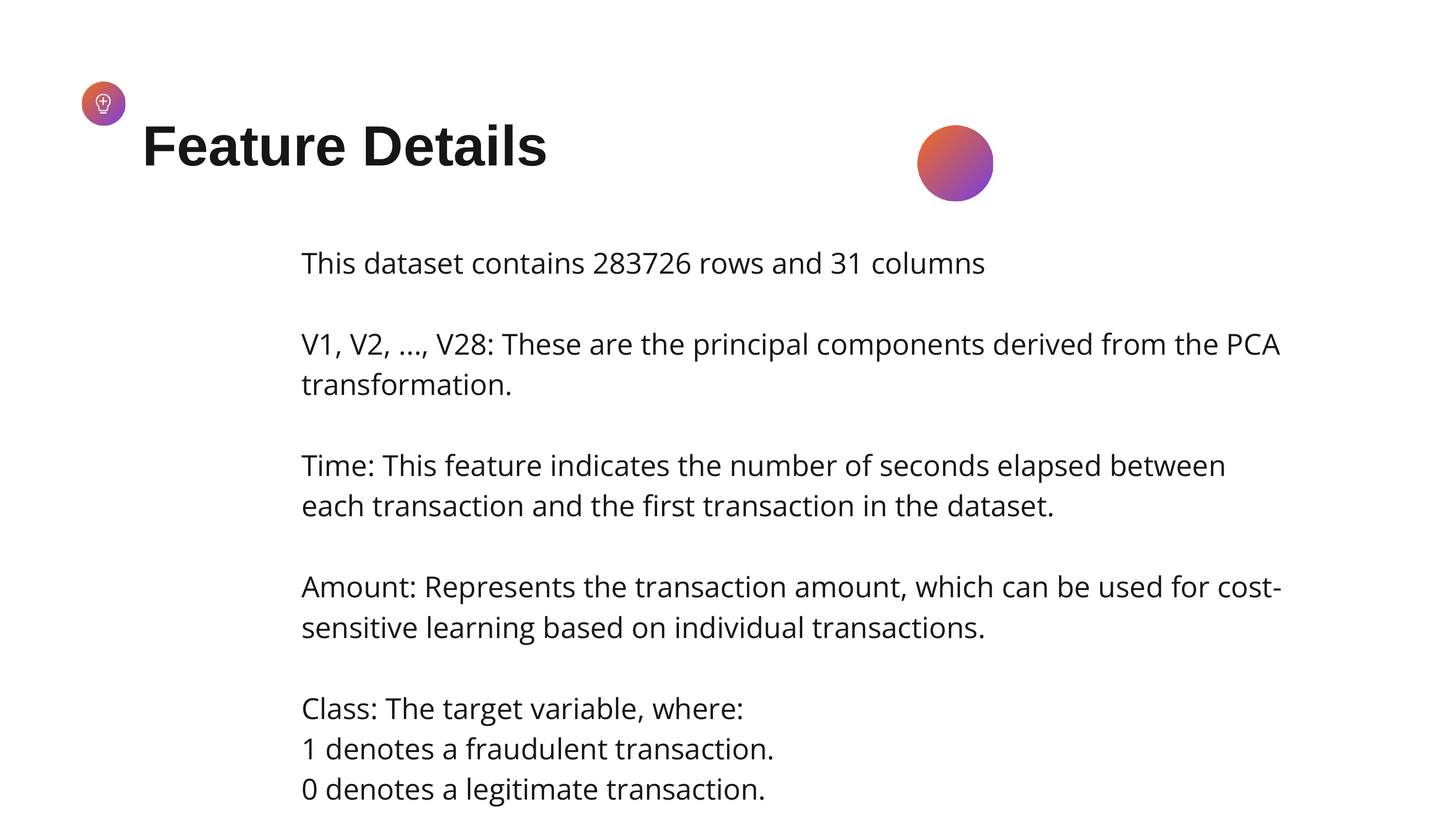

Feature Details

This dataset contains 283726 rows and 31 columns

V1, V2, ..., V28: These are the principal components derived from the PCA transformation.

Time: This feature indicates the number of seconds elapsed between each transaction and the first transaction in the dataset.

Amount: Represents the transaction amount, which can be used for cost-sensitive learning based on individual transactions.

Class: The target variable, where:
1 denotes a fraudulent transaction.
0 denotes a legitimate transaction.

LEARN MORE